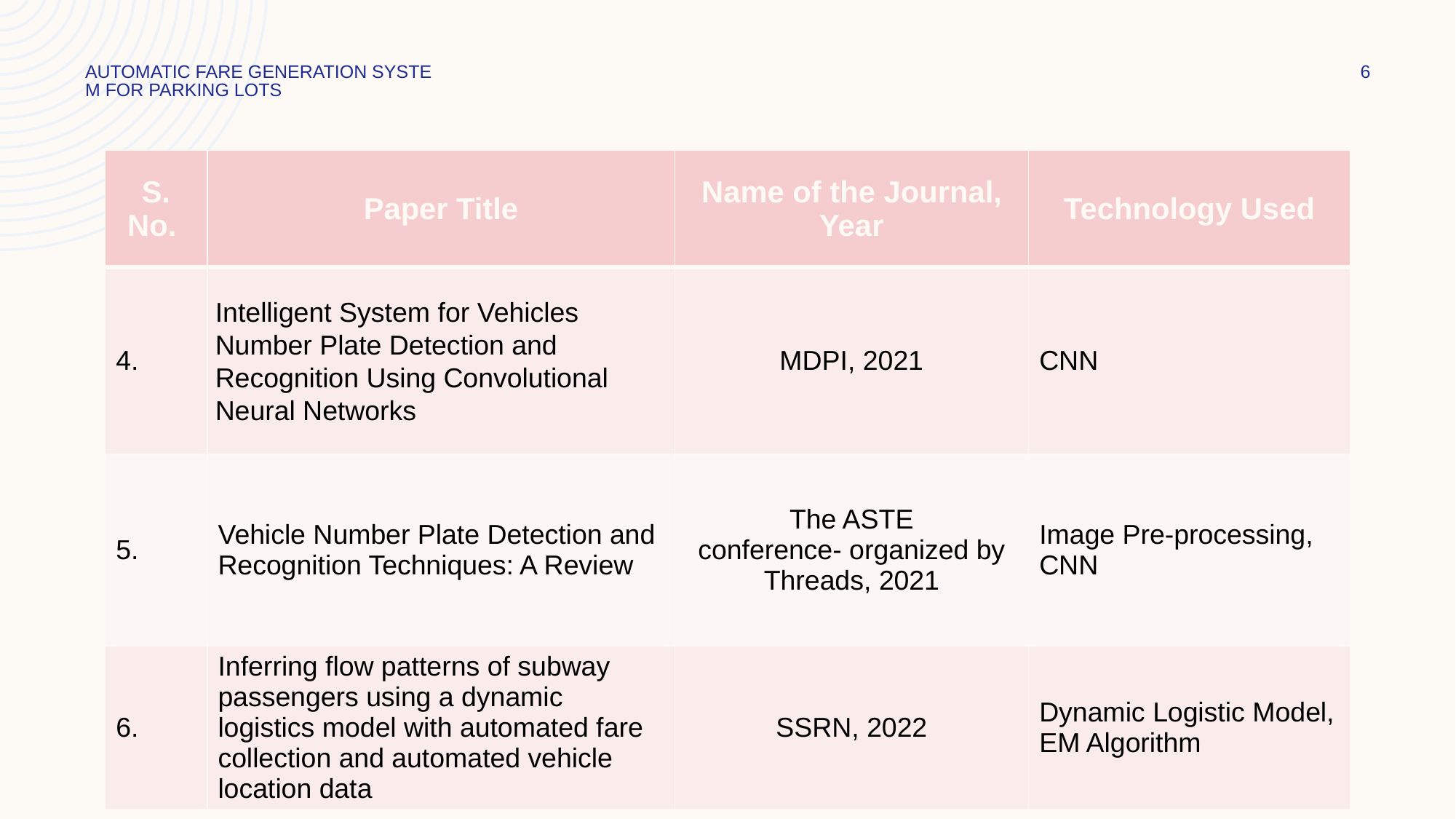

AUTOMATIC FARE GENERATION SYSTEM FOR PARKING LOTS
6
| S. No. | Paper Title | Name of the Journal, Year | Technology Used |
| --- | --- | --- | --- |
| 4. | Intelligent System for Vehicles Number Plate Detection and Recognition Using Convolutional Neural Networks | MDPI, 2021 | CNN |
| 5. | Vehicle Number Plate Detection and Recognition Techniques: A Review | The ASTE conference- organized by Threads, 2021 | Image Pre-processing, CNN |
| 6. | Inferring flow patterns of subway passengers using a dynamic logistics model with automated fare collection and automated vehicle location data | SSRN, 2022 | Dynamic Logistic Model, EM Algorithm |